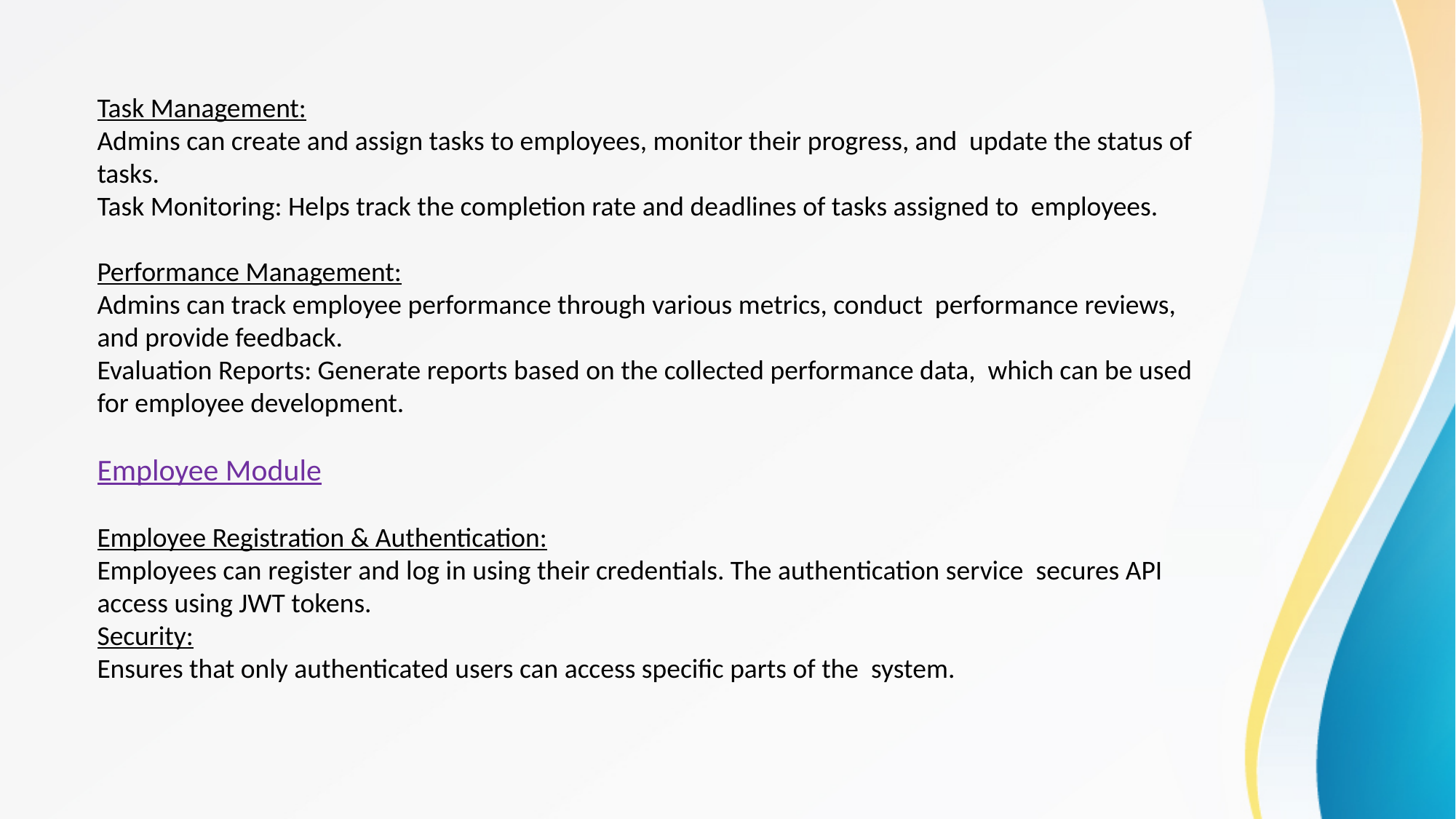

Task Management:
Admins can create and assign tasks to employees, monitor their progress, and  update the status of tasks.
Task Monitoring: Helps track the completion rate and deadlines of tasks assigned to  employees.

Performance Management:
Admins can track employee performance through various metrics, conduct  performance reviews, and provide feedback.
Evaluation Reports: Generate reports based on the collected performance data,  which can be used for employee development.

Employee Module

Employee Registration & Authentication:
Employees can register and log in using their credentials. The authentication service  secures API access using JWT tokens.
Security:
Ensures that only authenticated users can access specific parts of the  system.